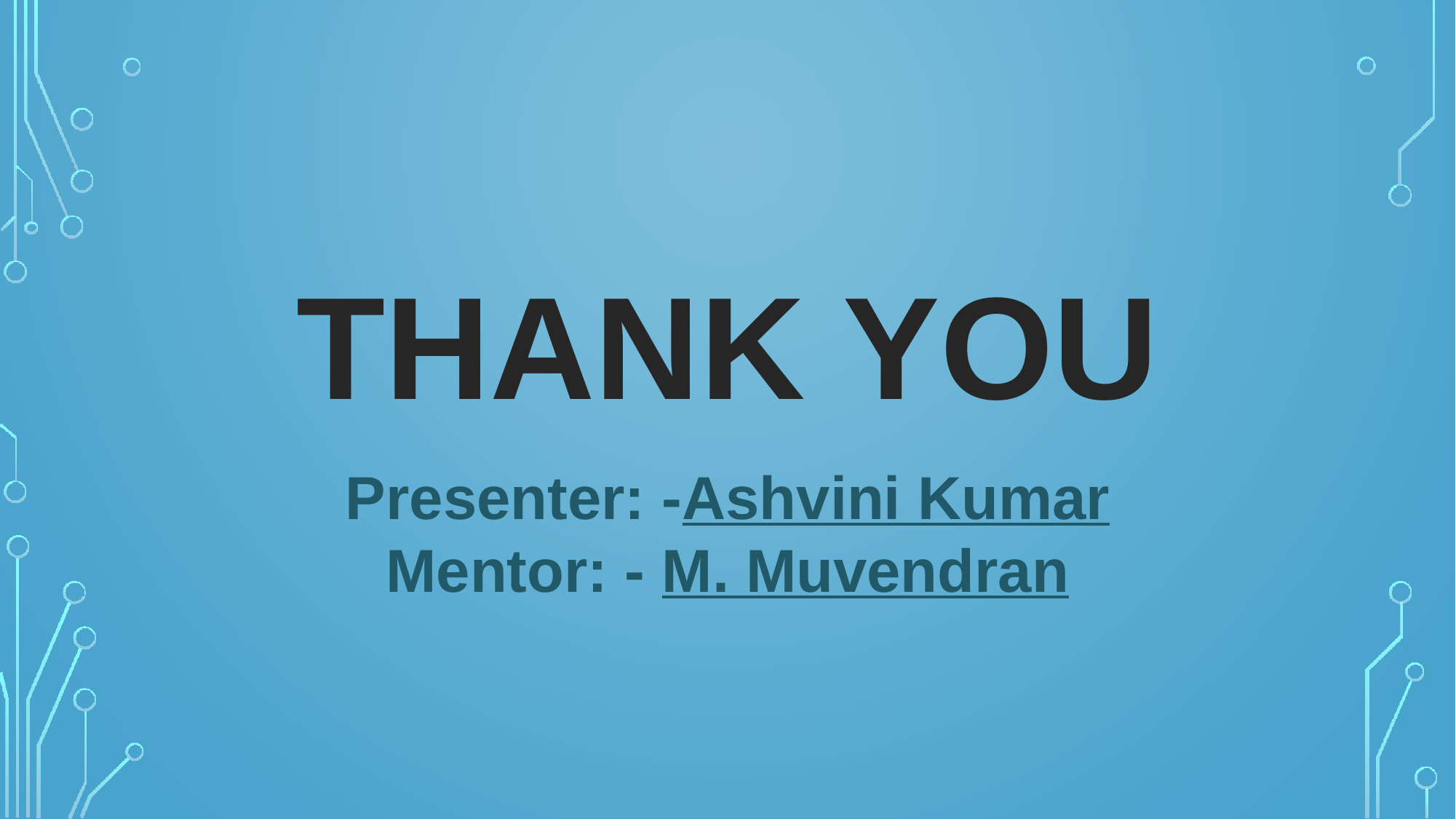

# THANK YOU
Presenter: -Ashvini Kumar
Mentor: - M. Muvendran